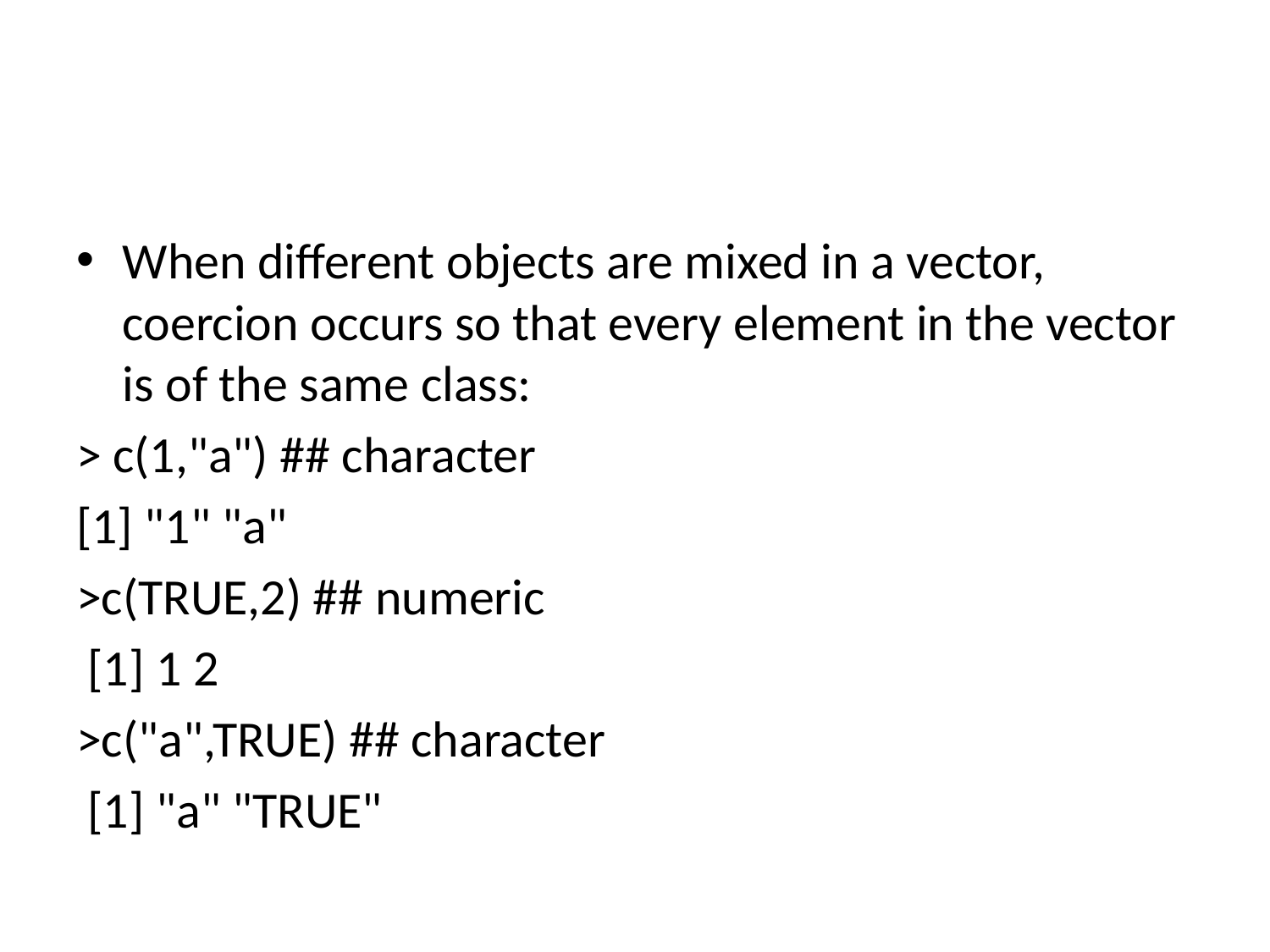

When different objects are mixed in a vector, coercion occurs so that every element in the vector is of the same class:
> c(1,"a") ## character
[1] "1" "a"
>c(TRUE,2) ## numeric
 [1] 1 2
>c("a",TRUE) ## character
 [1] "a" "TRUE"